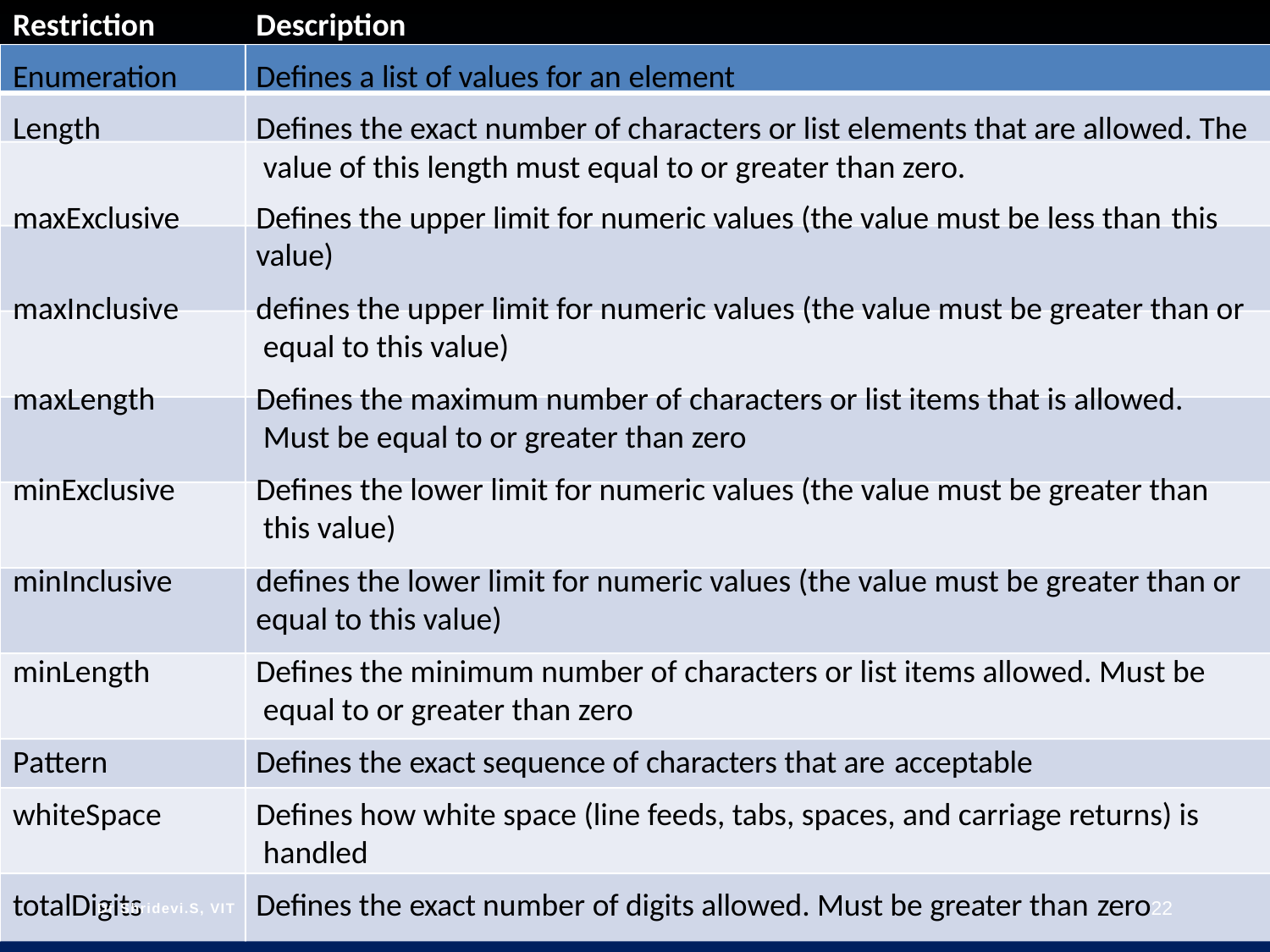

Restriction
Description

Enumeration
Defines a list of values for an element
Length
Defines the exact number of characters or list elements that are allowed. The  value of this length must equal to or greater than zero.
maxExclusive
Defines the upper limit for numeric values (the value must be less than this value)
maxInclusive
defines the upper limit for numeric values (the value must be greater than or  equal to this value)
maxLength
Defines the maximum number of characters or list items that is allowed.  Must be equal to or greater than zero
minExclusive
Defines the lower limit for numeric values (the value must be greater than  this value)
minInclusive
defines the lower limit for numeric values (the value must be greater than or  equal to this value)
minLength
Defines the minimum number of characters or list items allowed. Must be  equal to or greater than zero
Pattern
Defines the exact sequence of characters that are acceptable
whiteSpace
Defines how white space (line feeds, tabs, spaces, and carriage returns) is  handled
Dr Shridevi.S, VIT
22
totalDigits
Defines the exact number of digits allowed. Must be greater than zero